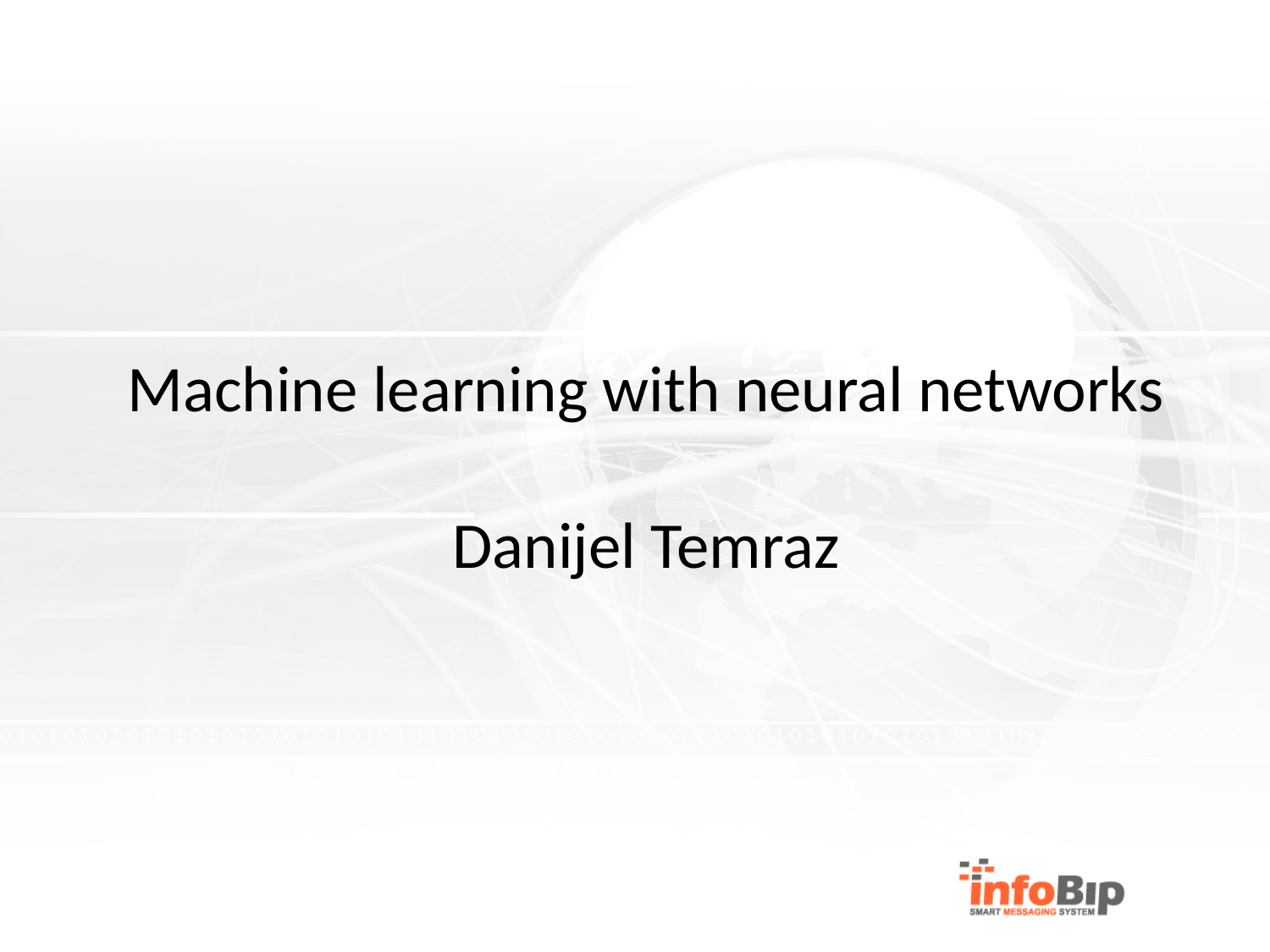

# Machine learning with neural networks Danijel Temraz